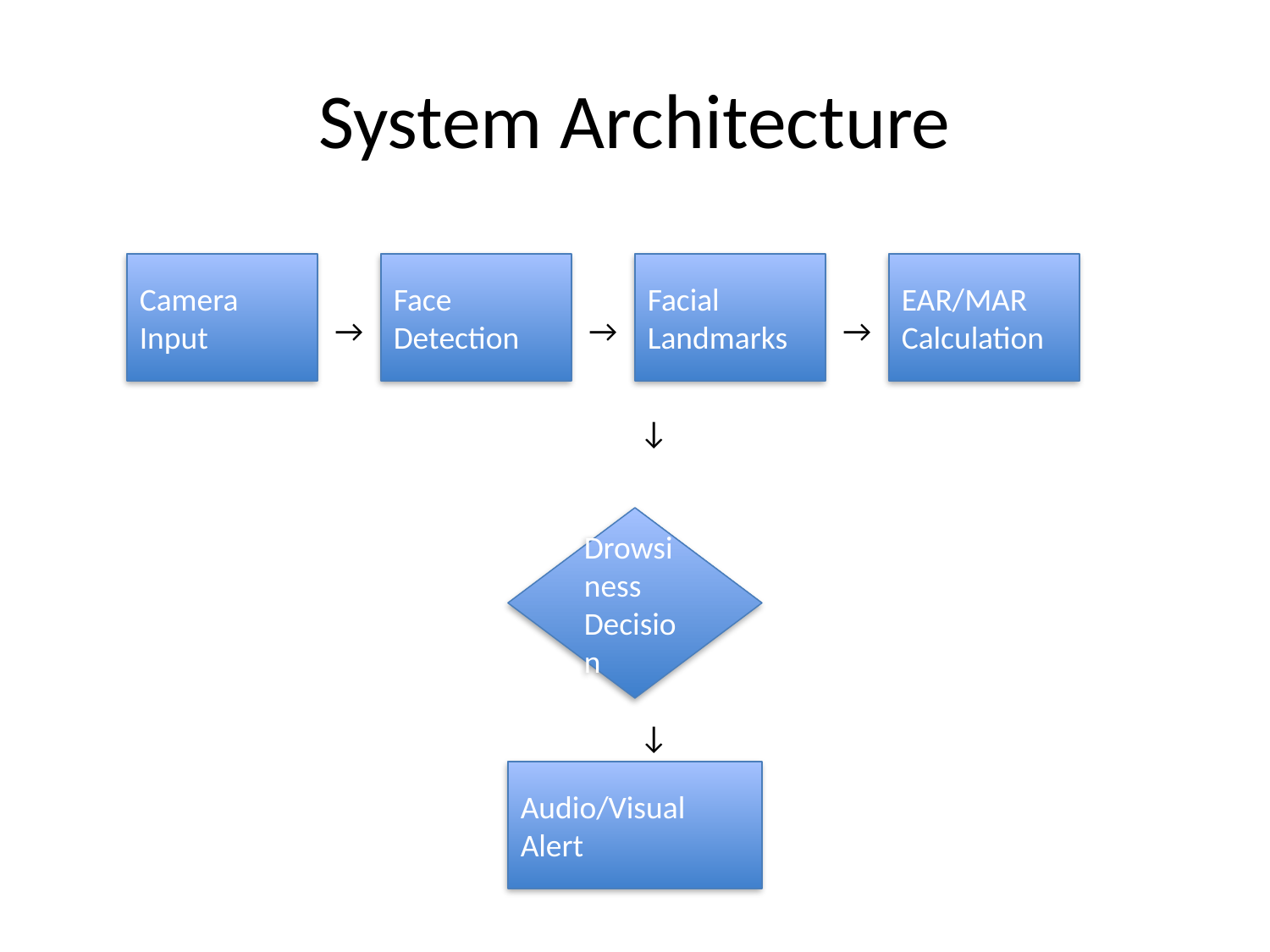

# System Architecture

Camera
Input
Face
Detection
Facial
Landmarks
EAR/MAR
Calculation
→
→
→
↓
Drowsiness
Decision
↓
Audio/Visual
Alert